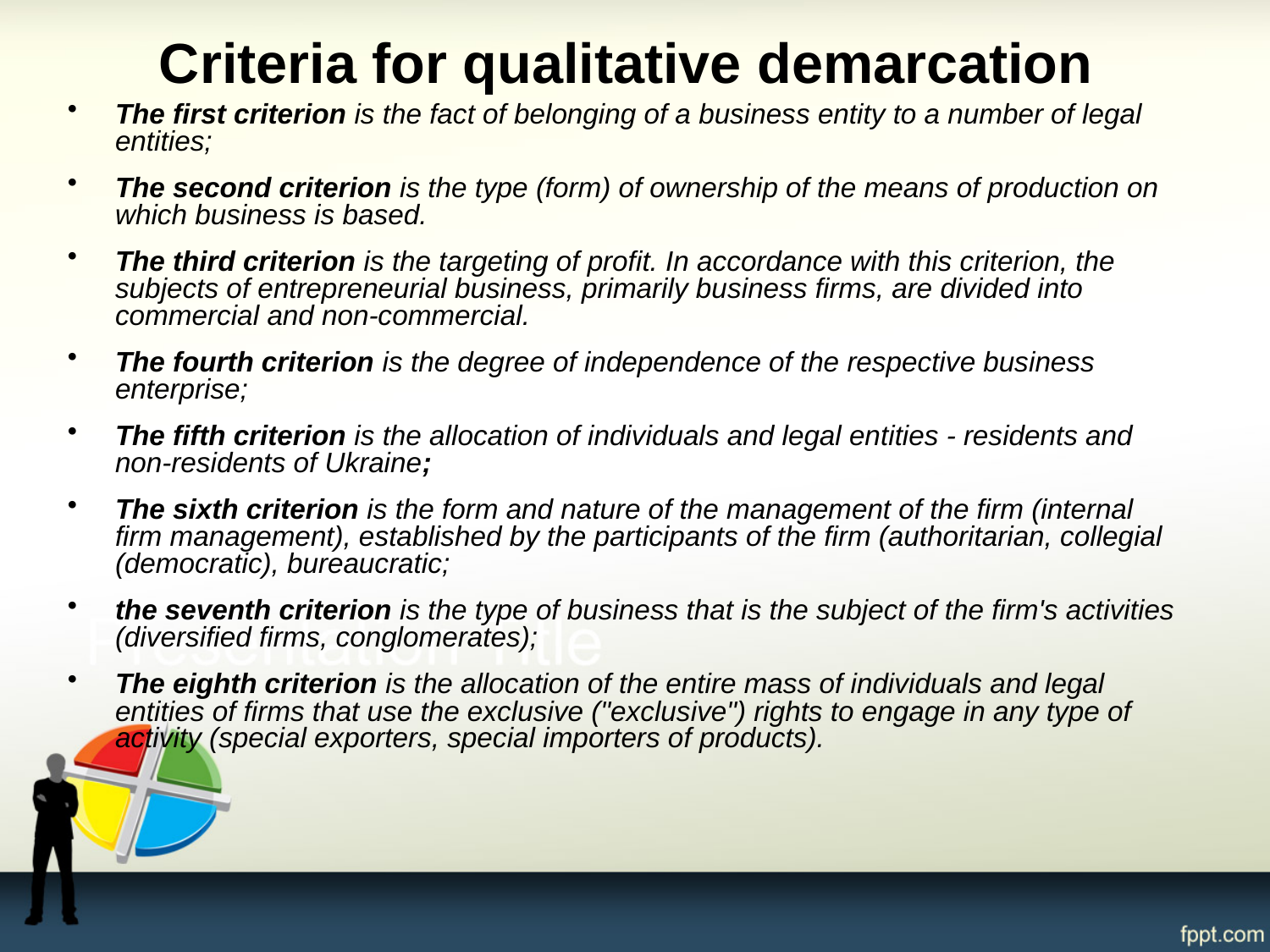

# Criteria for qualitative demarcation
The first criterion is the fact of belonging of a business entity to a number of legal entities;
The second criterion is the type (form) of ownership of the means of production on which business is based.
The third criterion is the targeting of profit. In accordance with this criterion, the subjects of entrepreneurial business, primarily business firms, are divided into commercial and non-commercial.
The fourth criterion is the degree of independence of the respective business enterprise;
The fifth criterion is the allocation of individuals and legal entities - residents and non-residents of Ukraine;
The sixth criterion is the form and nature of the management of the firm (internal firm management), established by the participants of the firm (authoritarian, collegial (democratic), bureaucratic;
the seventh criterion is the type of business that is the subject of the firm's activities (diversified firms, conglomerates);
The eighth criterion is the allocation of the entire mass of individuals and legal entities of firms that use the exclusive ("exclusive") rights to engage in any type of activity (special exporters, special importers of products).